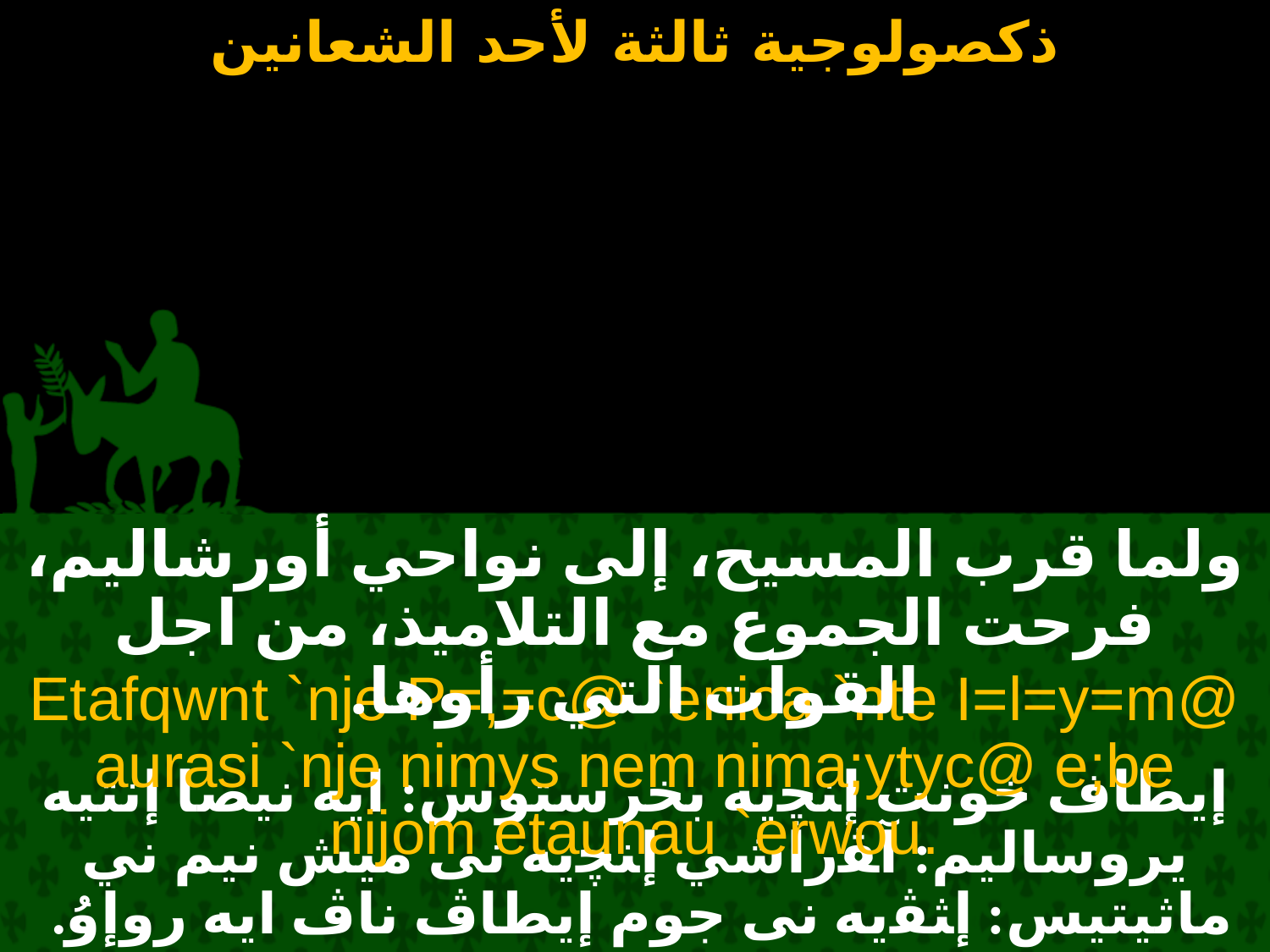

#
ولما قرب المسيح، إلى نواحي أورشاليم، فرحت الجموع مع التلاميذ، من اجل القوات التي رأوها.
Etafqwnt `nje P=,=c@ `enica `nte I=l=y=m@ aurasi `nje nimys nem nima;ytyc@ e;be nijom etaunau `erwou.
إيطاف خونت إﻨﭽيه بخرستوس: ايه نيصا إنتيه يروساليم: آﭭراشي إﻨﭽيه نى ميش نيم ني ماثيتيس: إﺜﭭيه نى جوم إيطاﭪ ناﭪ ايه روإوُ.